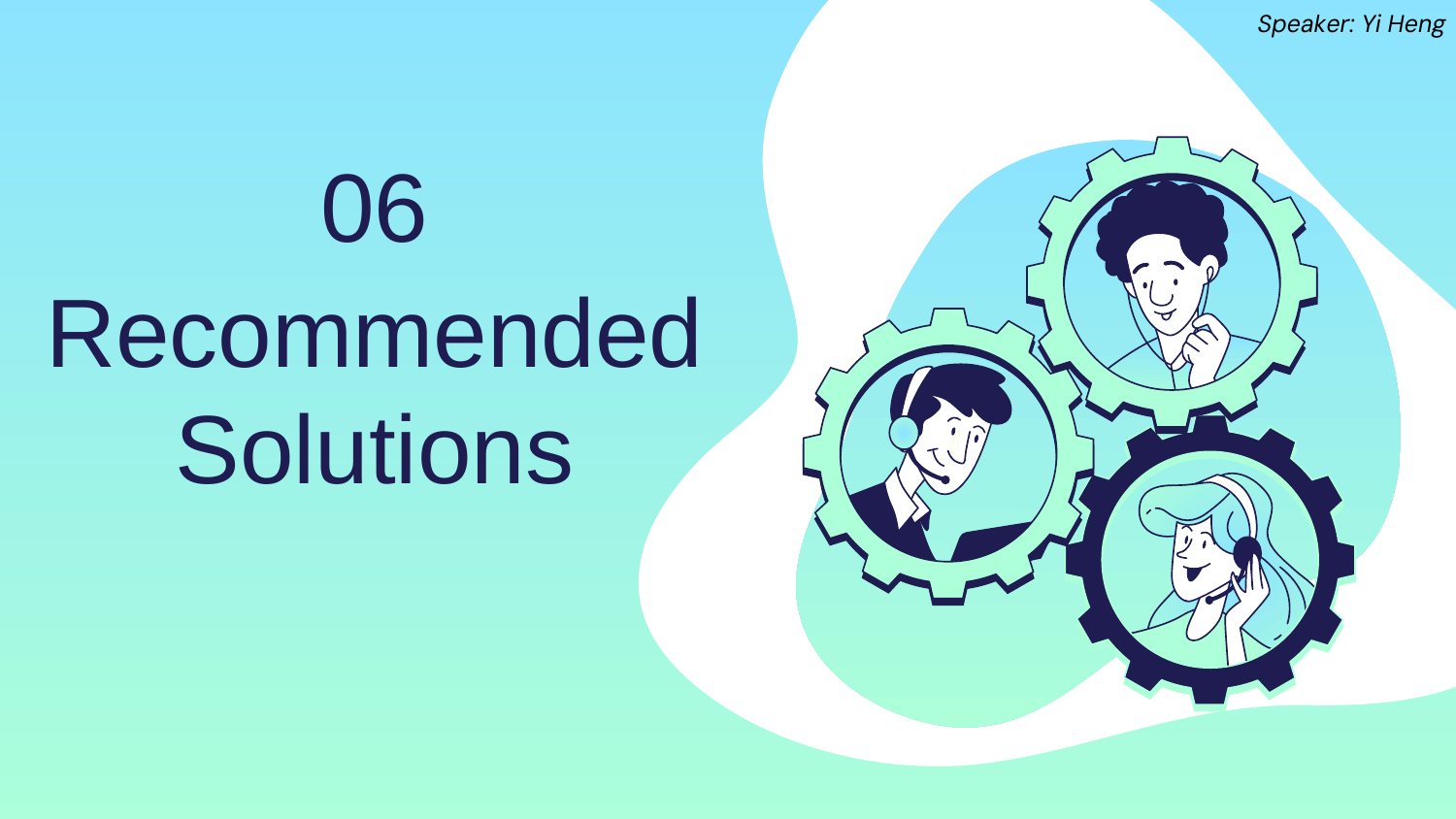

Speaker: Yi Heng

06
# Recommended Solutions